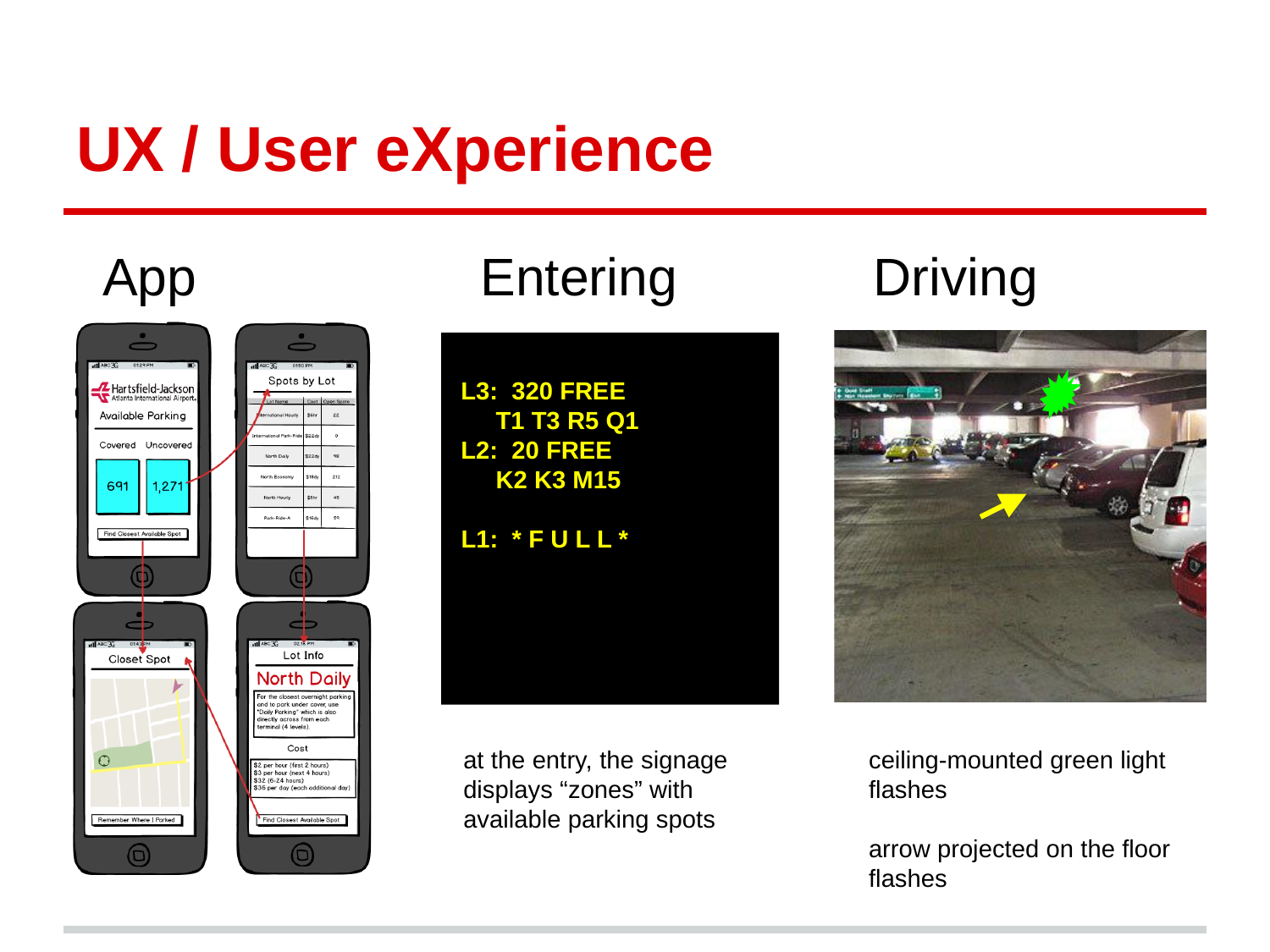

# UX / User eXperience
App
Entering
Driving

 L3:  320 FREE
      T1 T3 R5 Q1
 L2:  20 FREE
      K2 K3 M15
 L1:  * F U L L *

at the entry, the signage displays “zones” with available parking spots
ceiling-mounted green light flashes
arrow projected on the floor flashes